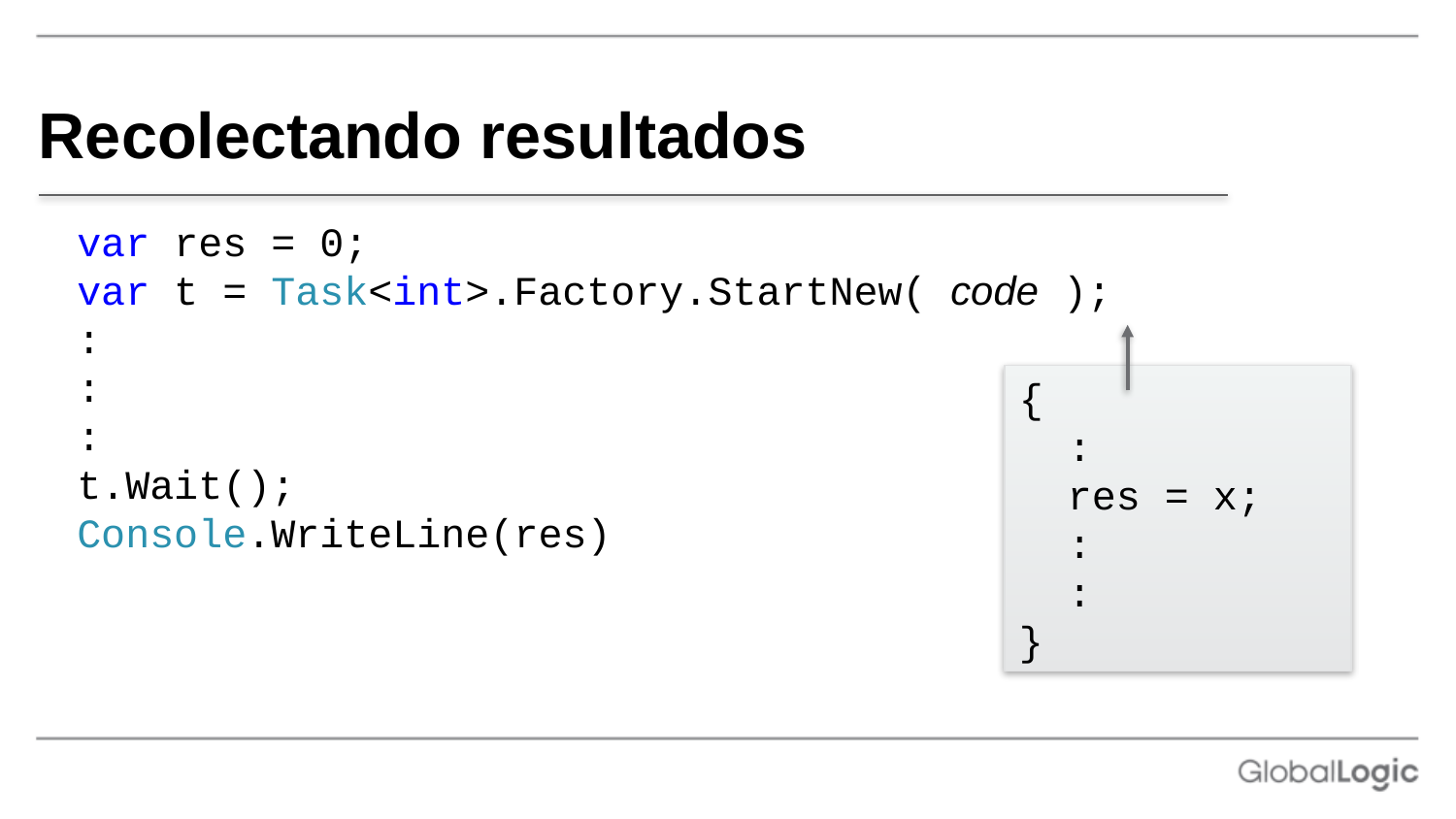

# Recolectando resultados
var res = 0;
var t = Task<int>.Factory.StartNew( code );
:
:
:
t.Wait();
Console.WriteLine(res)
{
  :
  res = x;
  :
  :
}